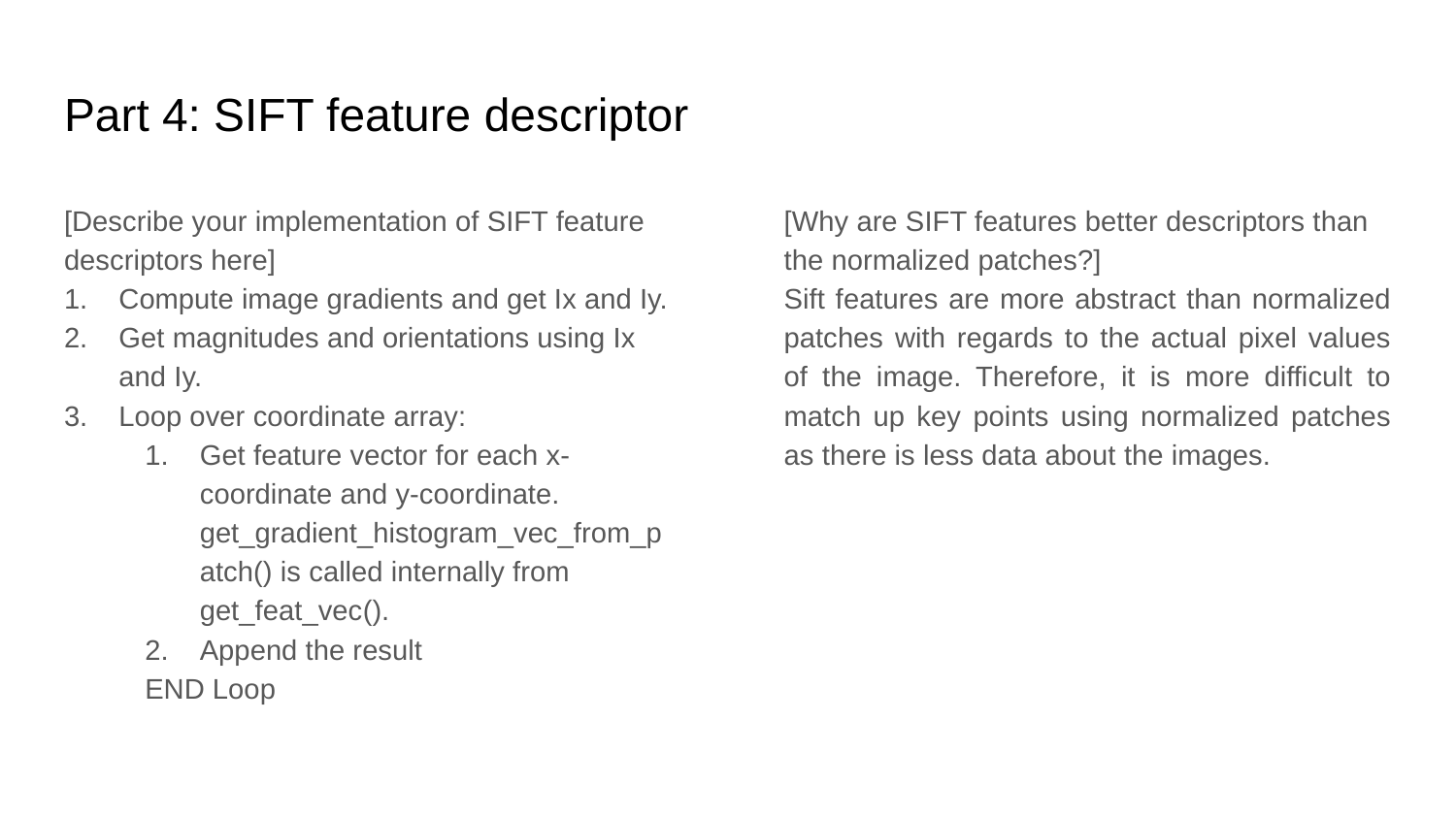

# Part 4: SIFT feature descriptor
[Describe your implementation of SIFT feature descriptors here]
Compute image gradients and get Ix and Iy.
Get magnitudes and orientations using Ix and Iy.
Loop over coordinate array:
Get feature vector for each x-coordinate and y-coordinate. get_gradient_histogram_vec_from_patch() is called internally from get_feat_vec().
Append the result
END Loop
[Why are SIFT features better descriptors than the normalized patches?]
Sift features are more abstract than normalized patches with regards to the actual pixel values of the image. Therefore, it is more difficult to match up key points using normalized patches as there is less data about the images.